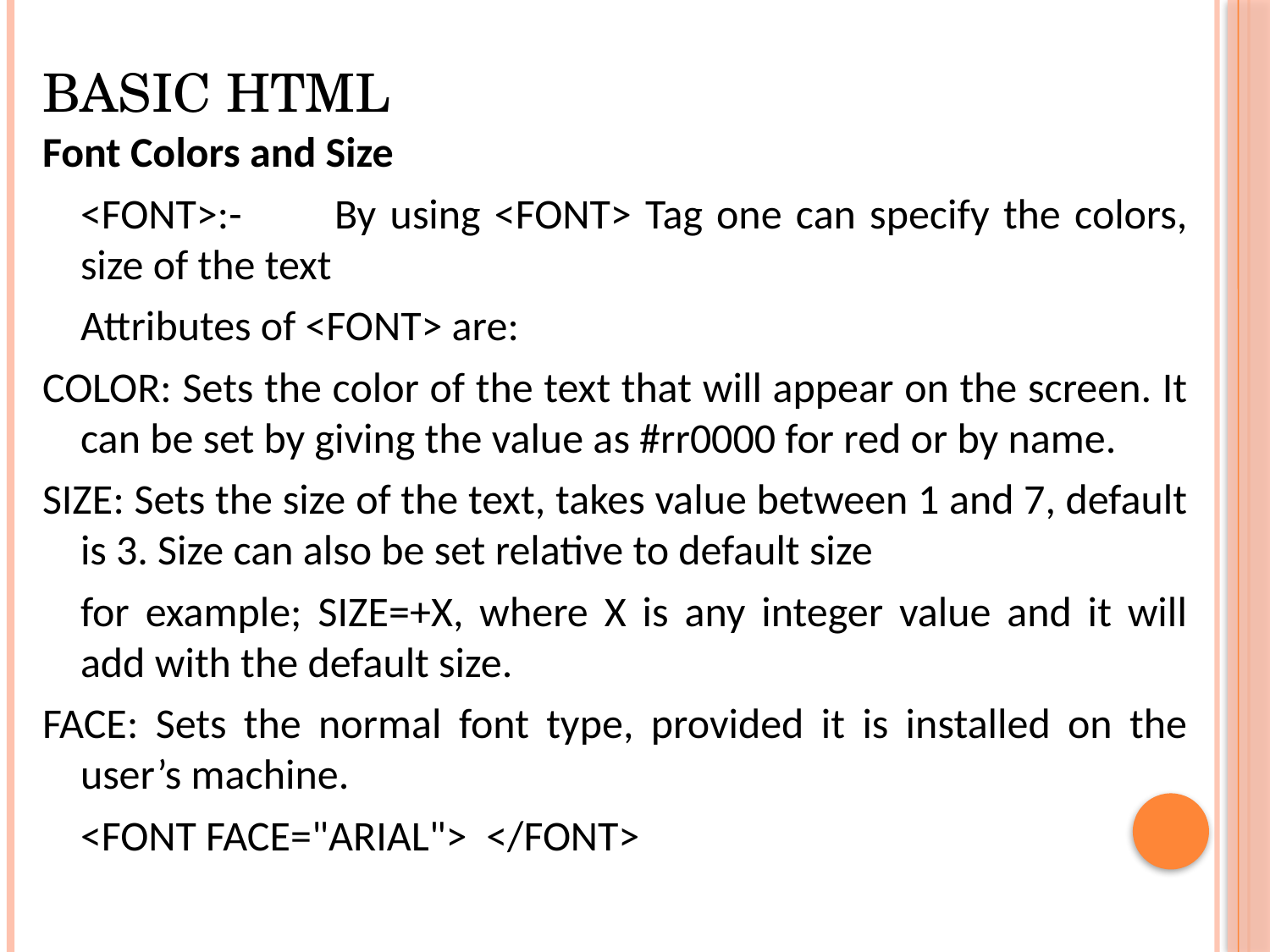

# Basic HTML
Font Colors and Size
	<FONT>:-	By using <FONT> Tag one can specify the colors, size of the text
	Attributes of <FONT> are:
COLOR: Sets the color of the text that will appear on the screen. It can be set by giving the value as #rr0000 for red or by name.
SIZE: Sets the size of the text, takes value between 1 and 7, default is 3. Size can also be set relative to default size
	for example; SIZE=+X, where X is any integer value and it will add with the default size.
FACE: Sets the normal font type, provided it is installed on the user’s machine.
	<FONT FACE="ARIAL">  </FONT>